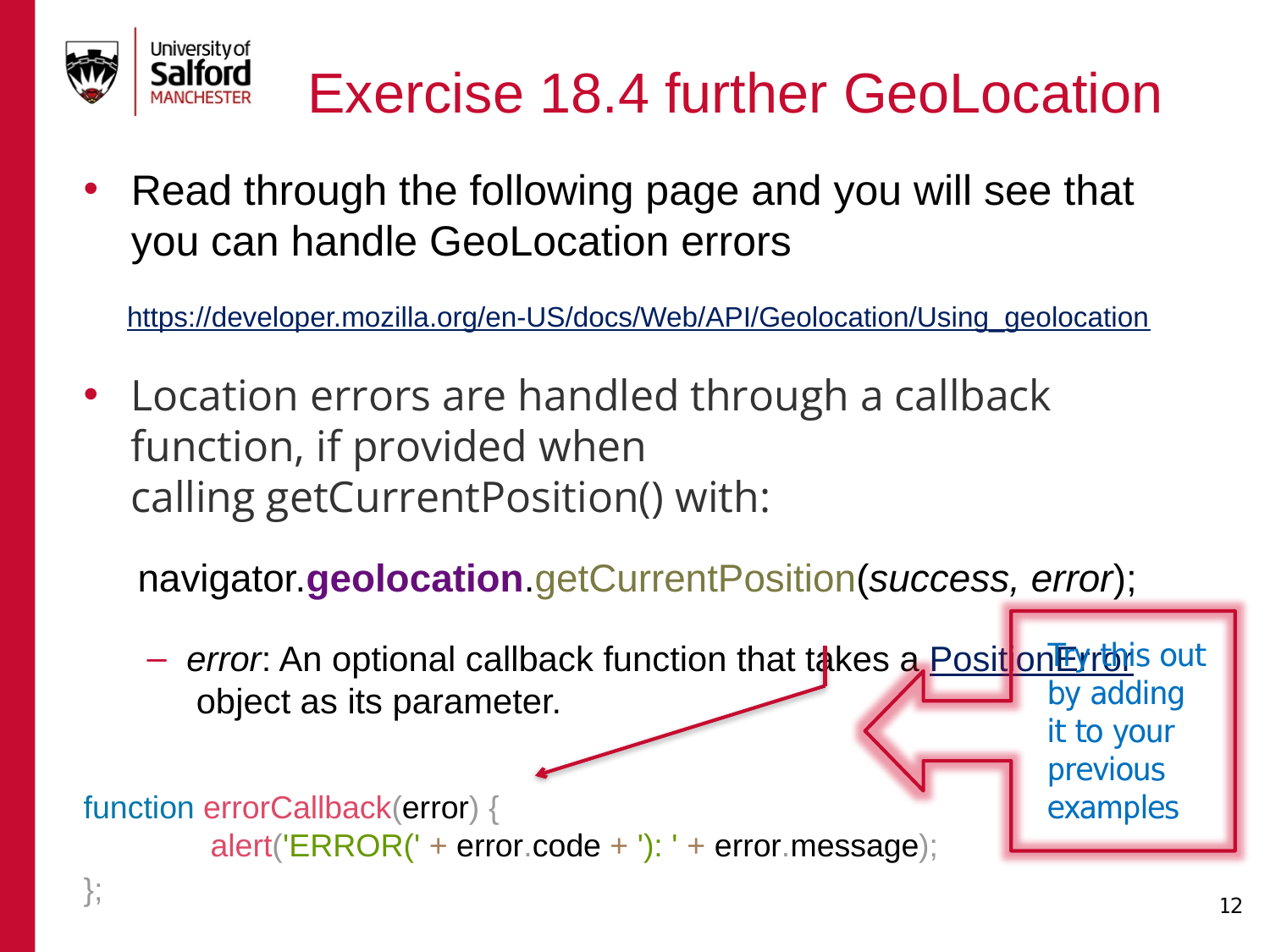

# Exercise 18.4 further GeoLocation
Read through the following page and you will see that you can handle GeoLocation errors

https://developer.mozilla.org/en-US/docs/Web/API/Geolocation/Using_geolocation

Location errors are handled through a callback function, if provided when calling getCurrentPosition() with:

     navigator.geolocation.getCurrentPosition(success, error);

error: An optional callback function that takes a PositionError object as its parameter.

function errorCallback(error) {
	alert('ERROR(' + error.code + '): ' + error.message);
};

Try this out by adding it to your previous examples
12